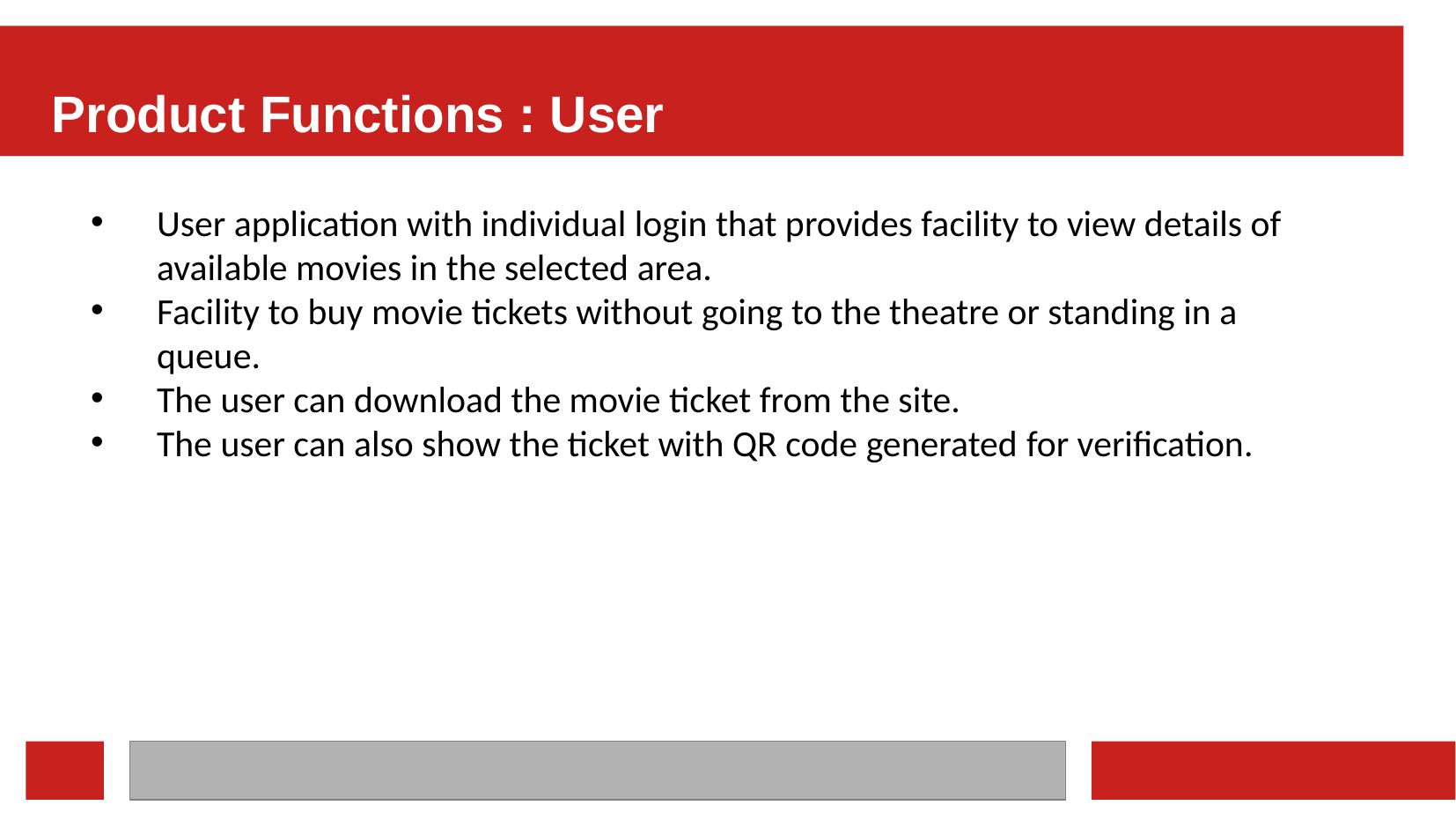

Product Functions : User
User application with individual login that provides facility to view details of available movies in the selected area.
Facility to buy movie tickets without going to the theatre or standing in a queue.
The user can download the movie ticket from the site.
The user can also show the ticket with QR code generated for verification.